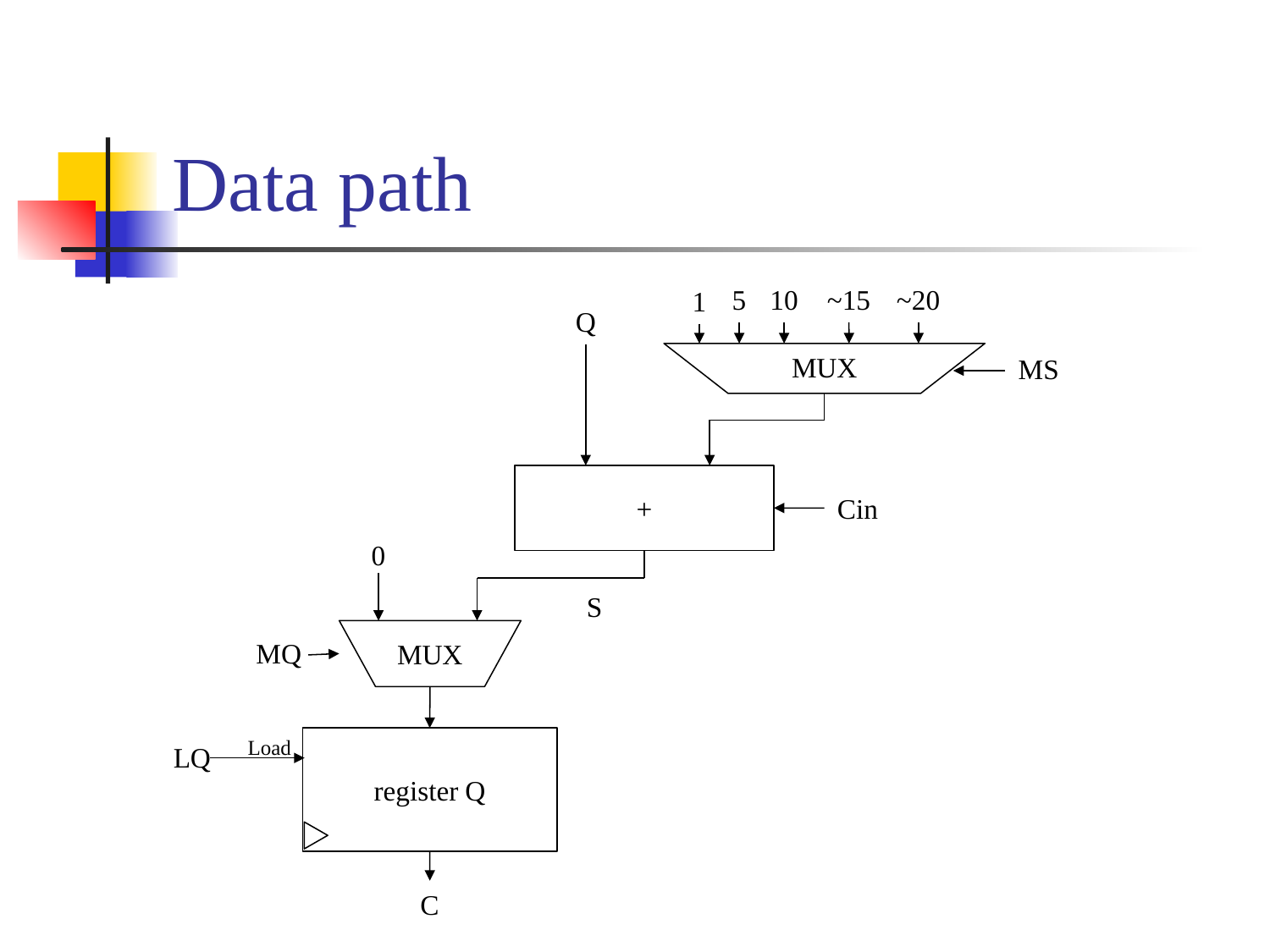

# Data path
5
10
~15
~20
1
Q
MUX
MS
+
Cin
0
S
MUX
MQ
register Q
Load
LQ

C